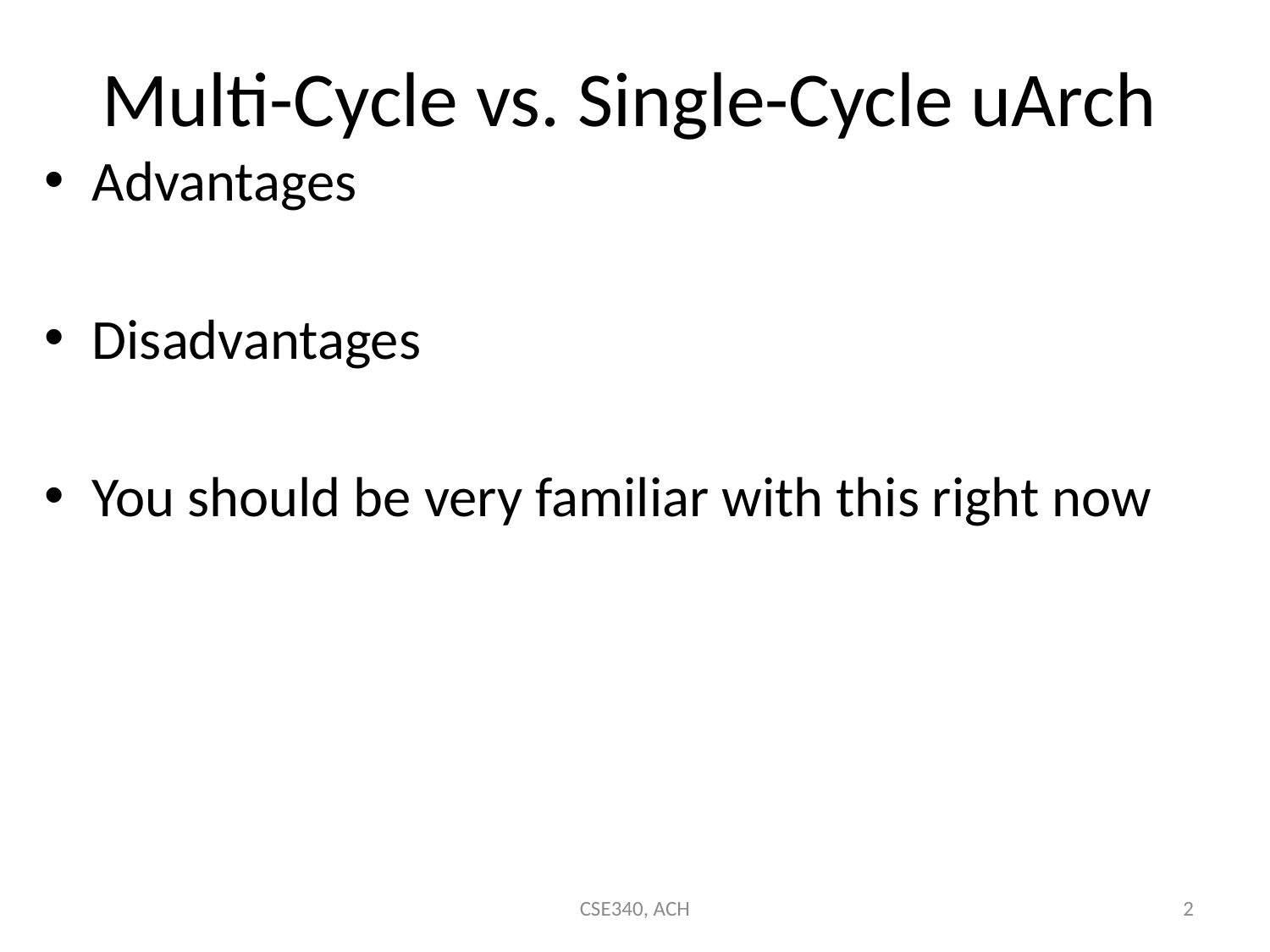

# Multi-Cycle vs. Single-Cycle uArch
Advantages

Disadvantages

You should be very familiar with this right now
CSE340, ACH
2